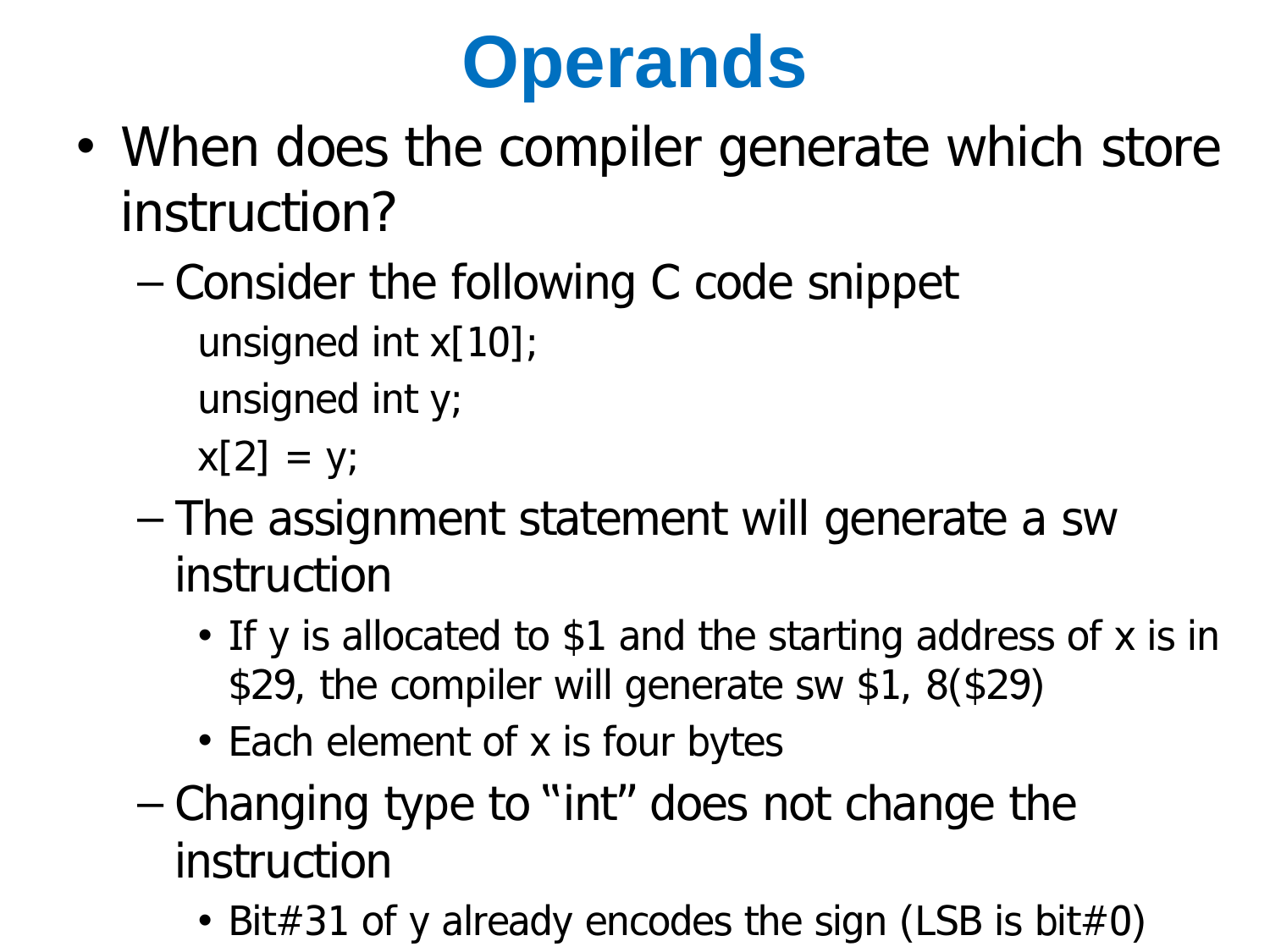

# Operands
When does the compiler generate which store instruction?
Consider the following C code snippet
unsigned int x[10];
unsigned int y;
x[2] = y;
The assignment statement will generate a sw instruction
If y is allocated to $1 and the starting address of x is in $29, the compiler will generate sw $1, 8($29)
Each element of x is four bytes
Changing type to “int” does not change the instruction
Bit#31 of y already encodes the sign (LSB is bit#0)